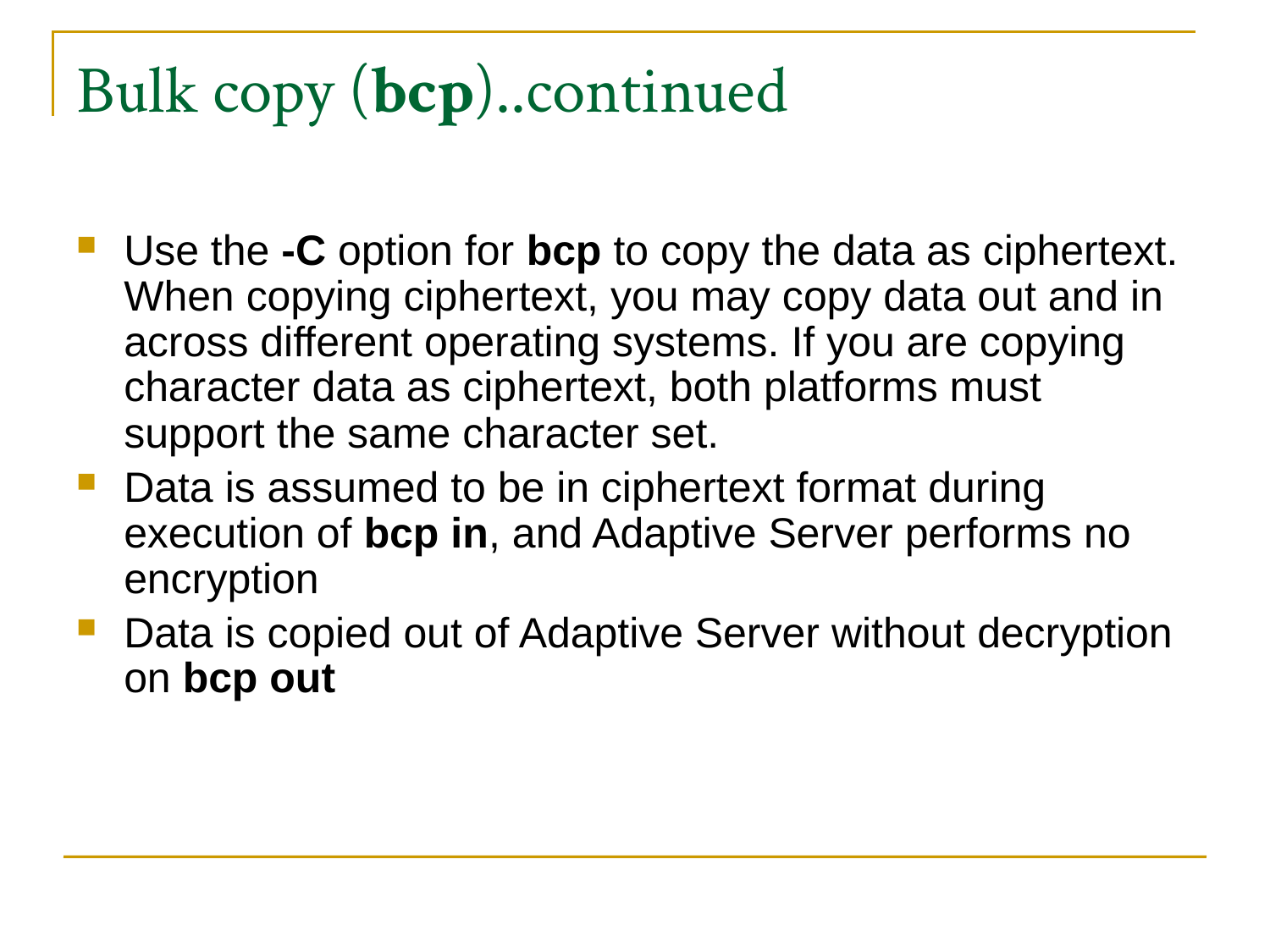

# Bulk copy (bcp)..continued
Use the -C option for bcp to copy the data as ciphertext. When copying ciphertext, you may copy data out and in across different operating systems. If you are copying character data as ciphertext, both platforms must support the same character set.
Data is assumed to be in ciphertext format during execution of bcp in, and Adaptive Server performs no encryption
Data is copied out of Adaptive Server without decryption on bcp out